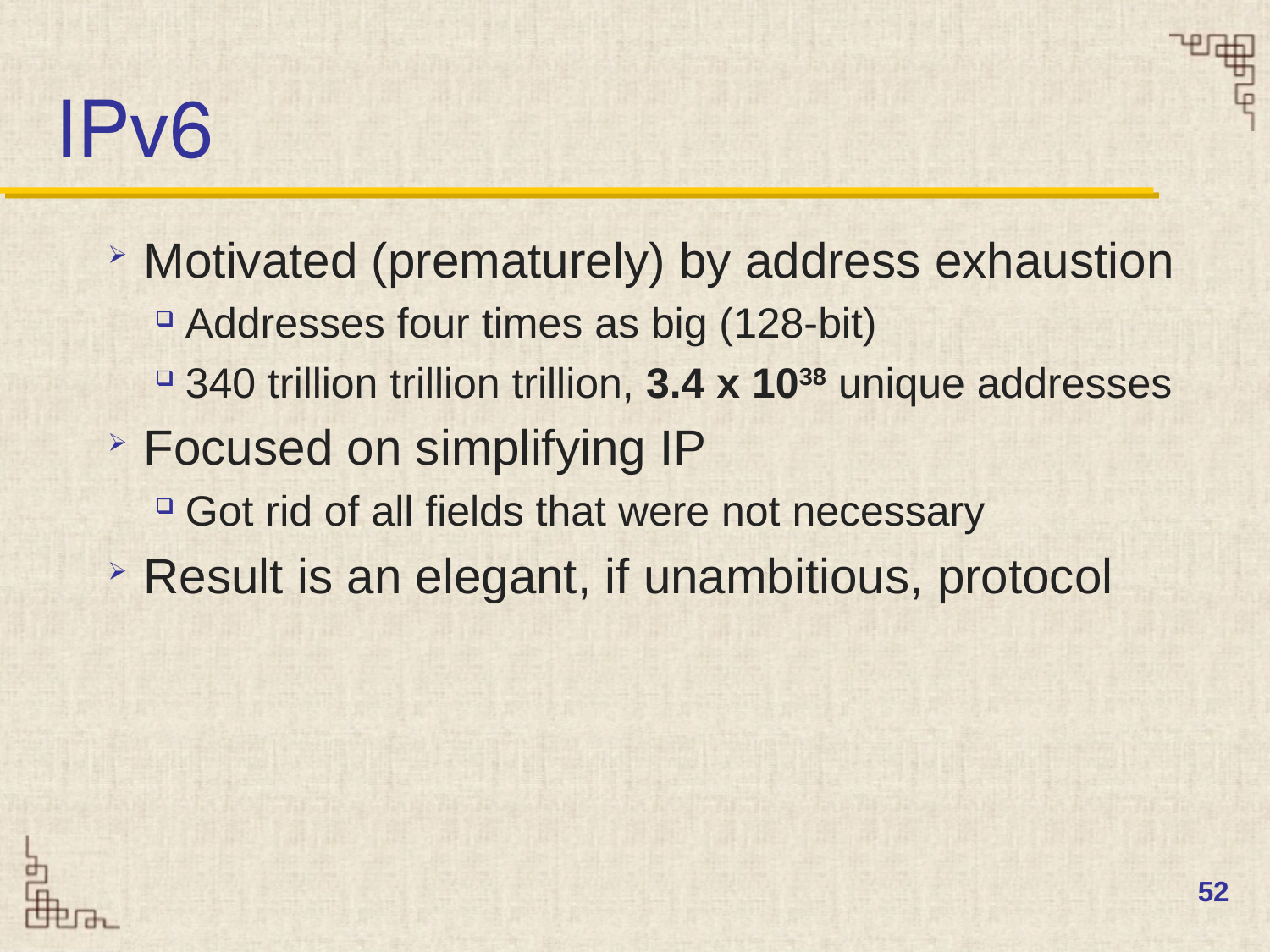

# IPv6
Motivated (prematurely) by address exhaustion
Addresses four times as big (128-bit)
340 trillion trillion trillion, 3.4 x 1038 unique addresses
Focused on simplifying IP
Got rid of all fields that were not necessary
Result is an elegant, if unambitious, protocol

52